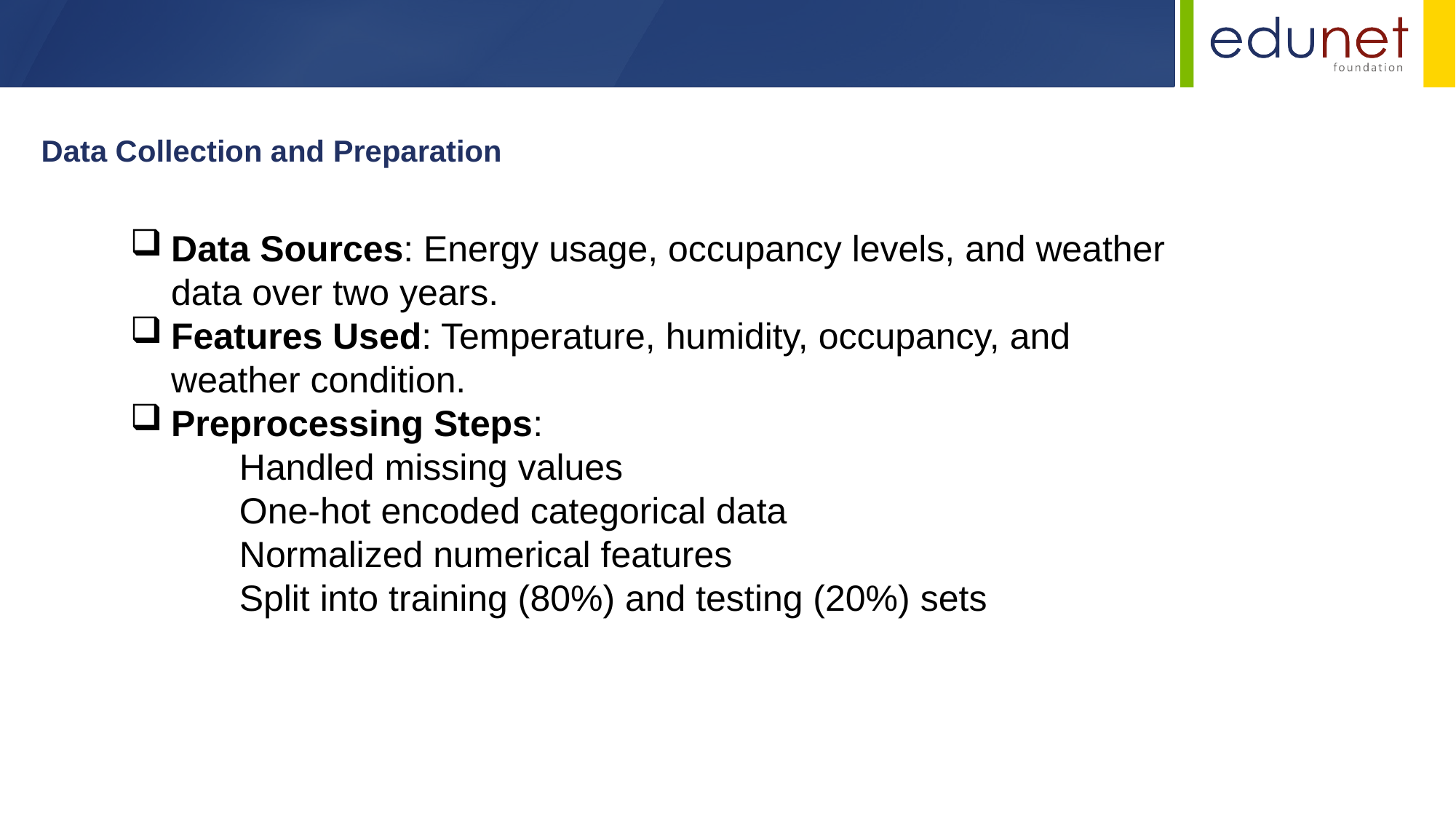

Data Collection and Preparation
Data Sources: Energy usage, occupancy levels, and weather data over two years.
Features Used: Temperature, humidity, occupancy, and weather condition.
Preprocessing Steps:
	Handled missing values
	One-hot encoded categorical data
	Normalized numerical features
	Split into training (80%) and testing (20%) sets